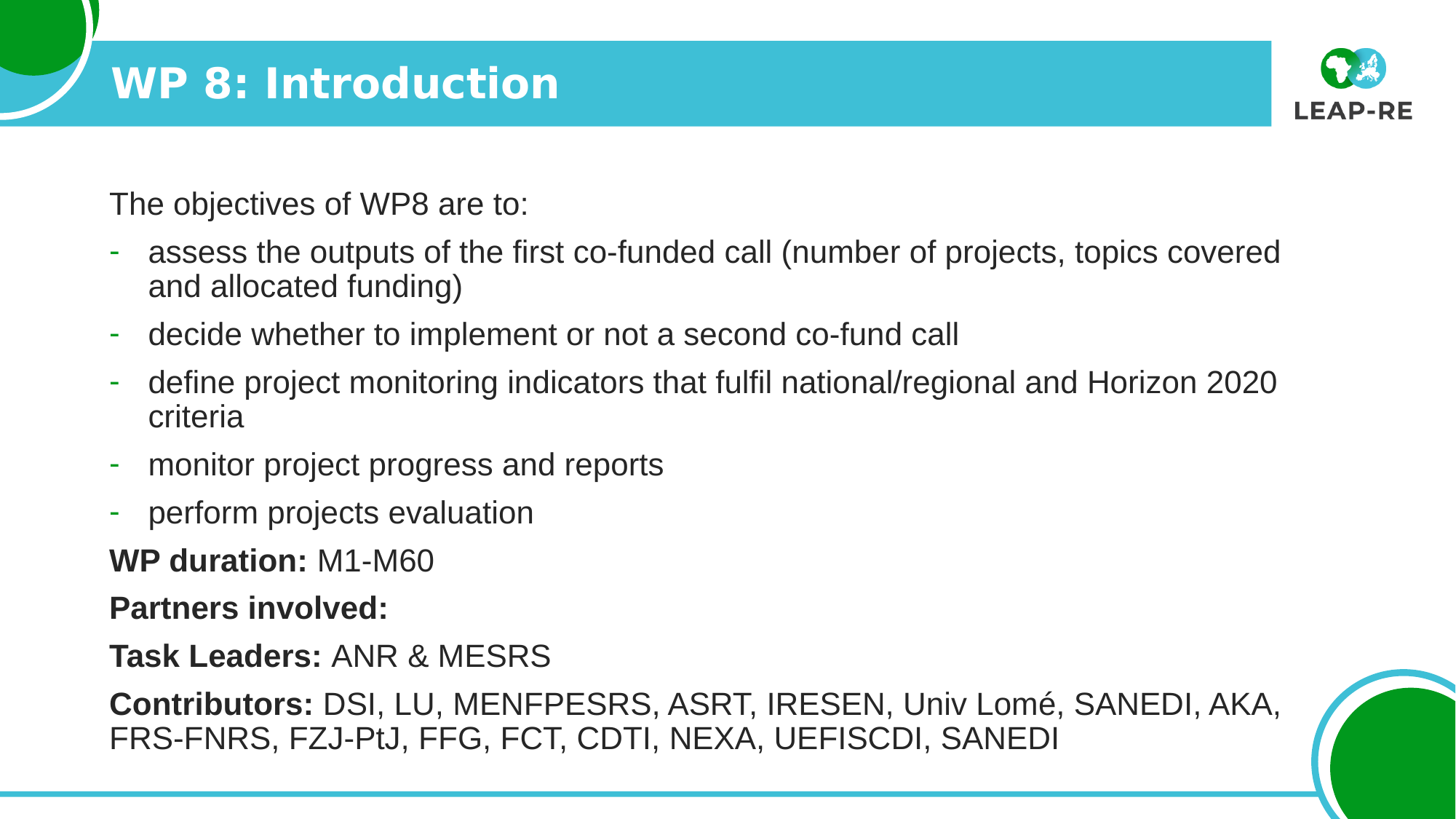

# WP 8: Introduction

The objectives of WP8 are to:
assess the outputs of the first co-funded call (number of projects, topics covered and allocated funding)
decide whether to implement or not a second co-fund call
define project monitoring indicators that fulfil national/regional and Horizon 2020 criteria
monitor project progress and reports
perform projects evaluation
WP duration: M1-M60
Partners involved:
Task Leaders: ANR & MESRS
Contributors: DSI, LU, MENFPESRS, ASRT, IRESEN, Univ Lomé, SANEDI, AKA, FRS-FNRS, FZJ-PtJ, FFG, FCT, CDTI, NEXA, UEFISCDI, SANEDI